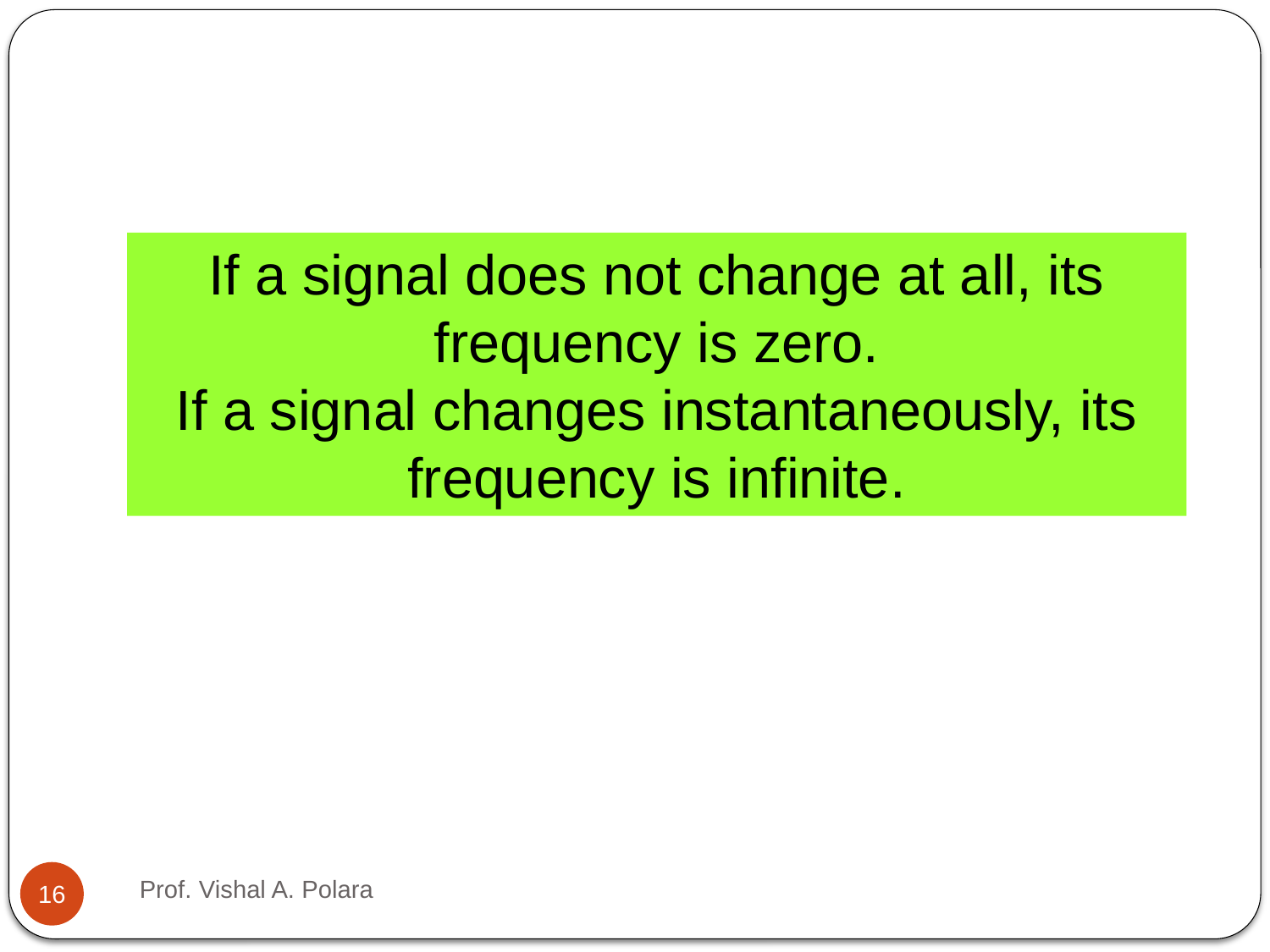

If a signal does not change at all, its frequency is zero.
If a signal changes instantaneously, its frequency is infinite.
Prof. Vishal A. Polara
16